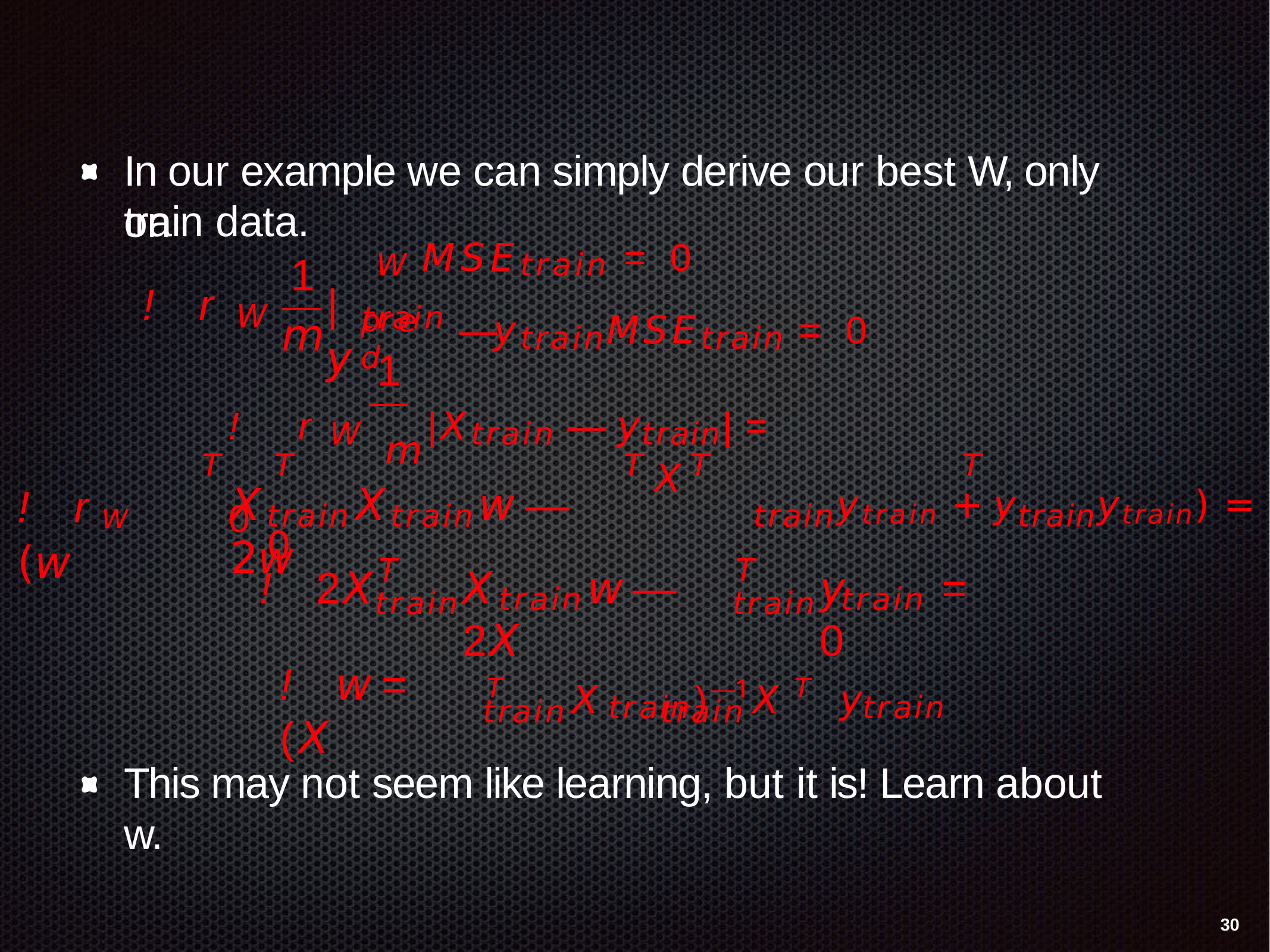

# In our example we can simply derive our best W, only on

train data.
W MSEtrain = 0
train
1
! r
|y
— ytrainMSEtrain = 0
W
pred
m

1
! rW m|Xtrain — ytrain| = 0

T	T	T XT	T
train	trainytrain + ytrainytrain) = 0
! rW (w
X	X	w — 2w
train
T
train
T
train
! 2X
X	w — 2X
y	= 0
train
train
! w = (X

T	Xtrain)—1XT	ytrain  train		train
This may not seem like learning, but it is! Learn about w.

30